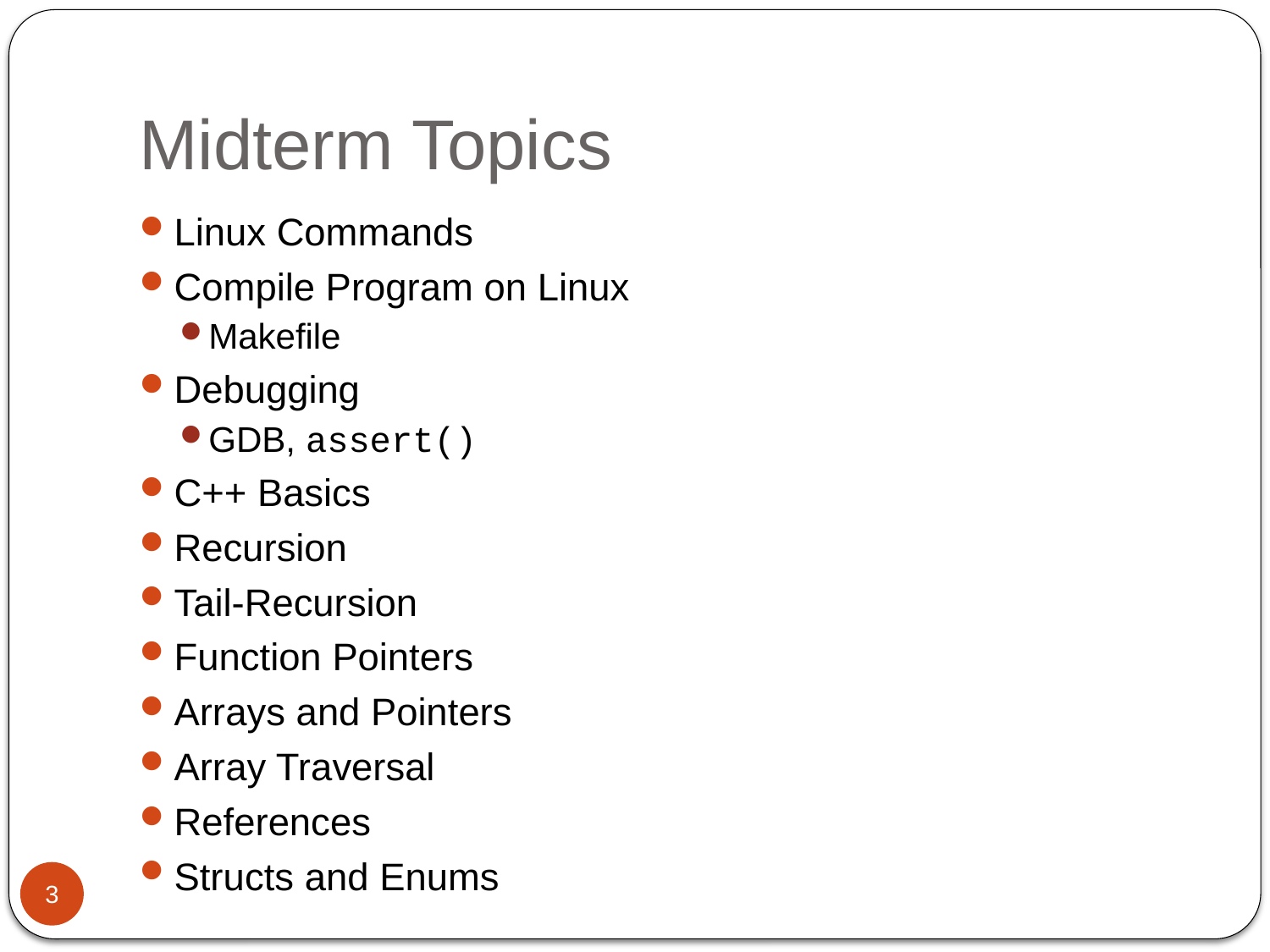

# Midterm Topics
Linux Commands
Compile Program on Linux
Makefile
Debugging
GDB, assert()
C++ Basics
Recursion
Tail-Recursion
Function Pointers
Arrays and Pointers
Array Traversal
References
Structs and Enums

3